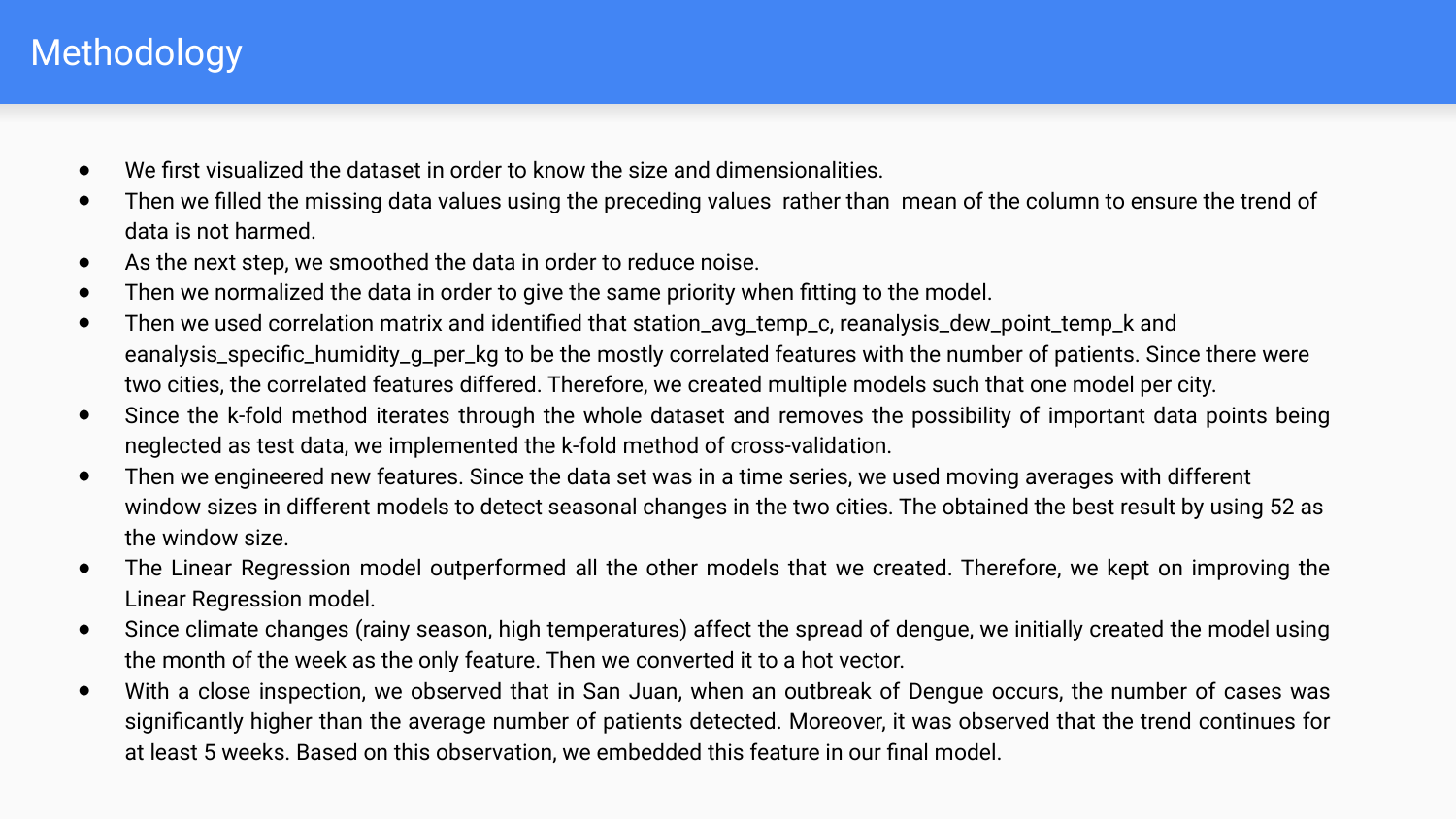

# Methodology
We first visualized the dataset in order to know the size and dimensionalities.
Then we filled the missing data values using the preceding values  rather than  mean of the column to ensure the trend of data is not harmed.
As the next step, we smoothed the data in order to reduce noise.
Then we normalized the data in order to give the same priority when fitting to the model.
Then we used correlation matrix and identified that station_avg_temp_c, reanalysis_dew_point_temp_k and eanalysis_specific_humidity_g_per_kg to be the mostly correlated features with the number of patients. Since there were two cities, the correlated features differed. Therefore, we created multiple models such that one model per city.
Since the k-fold method iterates through the whole dataset and removes the possibility of important data points being neglected as test data, we implemented the k-fold method of cross-validation.
Then we engineered new features. Since the data set was in a time series, we used moving averages with different window sizes in different models to detect seasonal changes in the two cities. The obtained the best result by using 52 as the window size.
The Linear Regression model outperformed all the other models that we created. Therefore, we kept on improving the Linear Regression model.
Since climate changes (rainy season, high temperatures) affect the spread of dengue, we initially created the model using the month of the week as the only feature. Then we converted it to a hot vector.
With a close inspection, we observed that in San Juan, when an outbreak of Dengue occurs, the number of cases was significantly higher than the average number of patients detected. Moreover, it was observed that the trend continues for at least 5 weeks. Based on this observation, we embedded this feature in our final model.